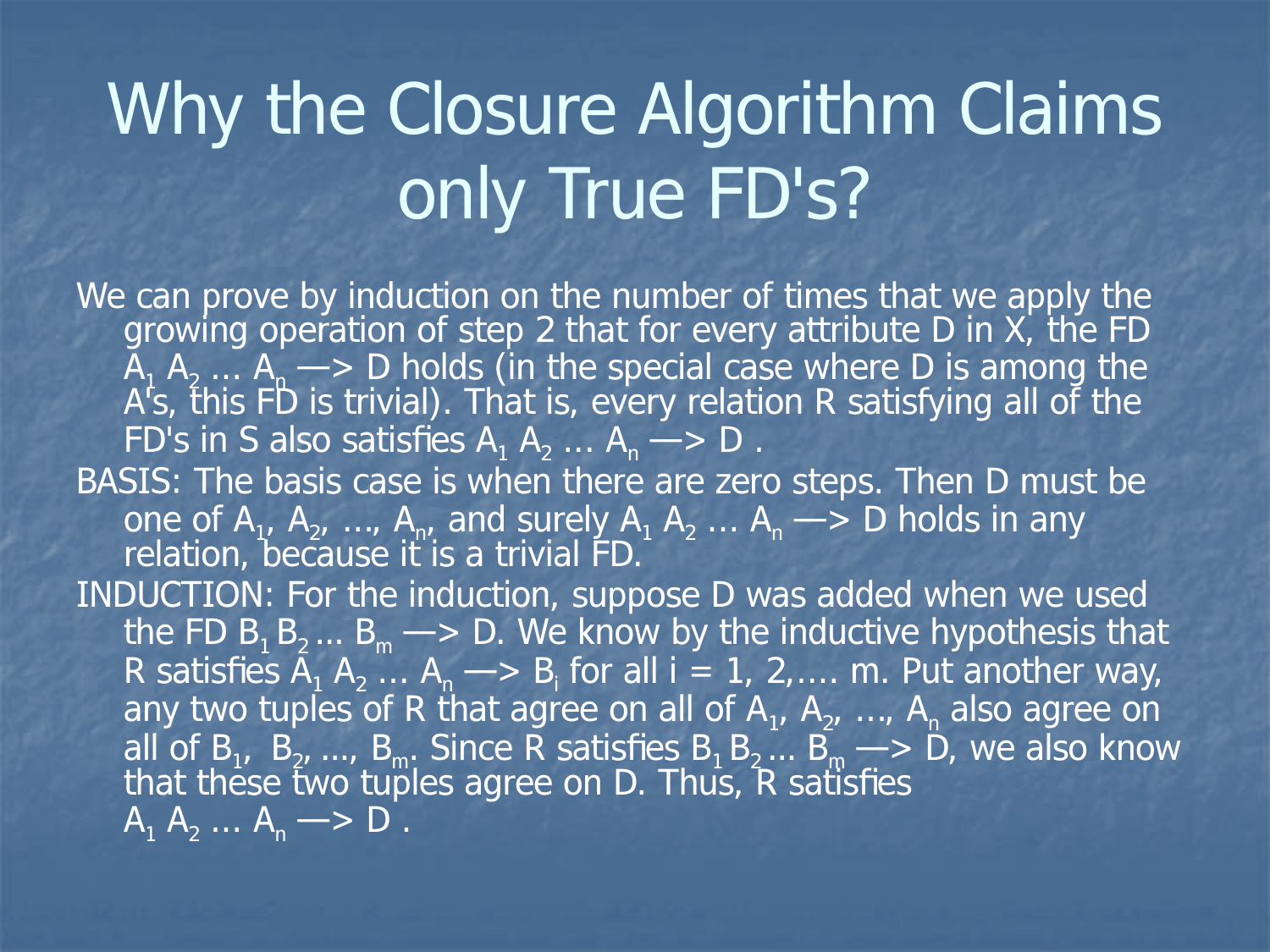

# Why the Closure Algorithm Claims only True FD's?
We can prove by induction on the number of times that we apply the growing operation of step 2 that for every attribute D in X, the FD A1 A2 ... An —> D holds (in the special case where D is among the A's, this FD is trivial). That is, every relation R satisfying all of the FD's in S also satisfies A1 A2 ... An —> D .
BASIS: The basis case is when there are zero steps. Then D must be one of A1, A2, ..., An, and surely A1 A2 ... An —> D holds in any relation, because it is a trivial FD.
INDUCTION: For the induction, suppose D was added when we used the FD B1 B2 … Bm —> D. We know by the inductive hypothesis that R satisfies A1 A2 ... An —> Bi for all i = 1, 2,.... m. Put another way, any two tuples of R that agree on all of A1, A2, ..., An also agree on all of B1,  B2, …, Bm. Since R satisfies B1 B2 … Bm —> D, we also know that these two tuples agree on D. Thus, R satisfies
A1 A2 ... An —> D .